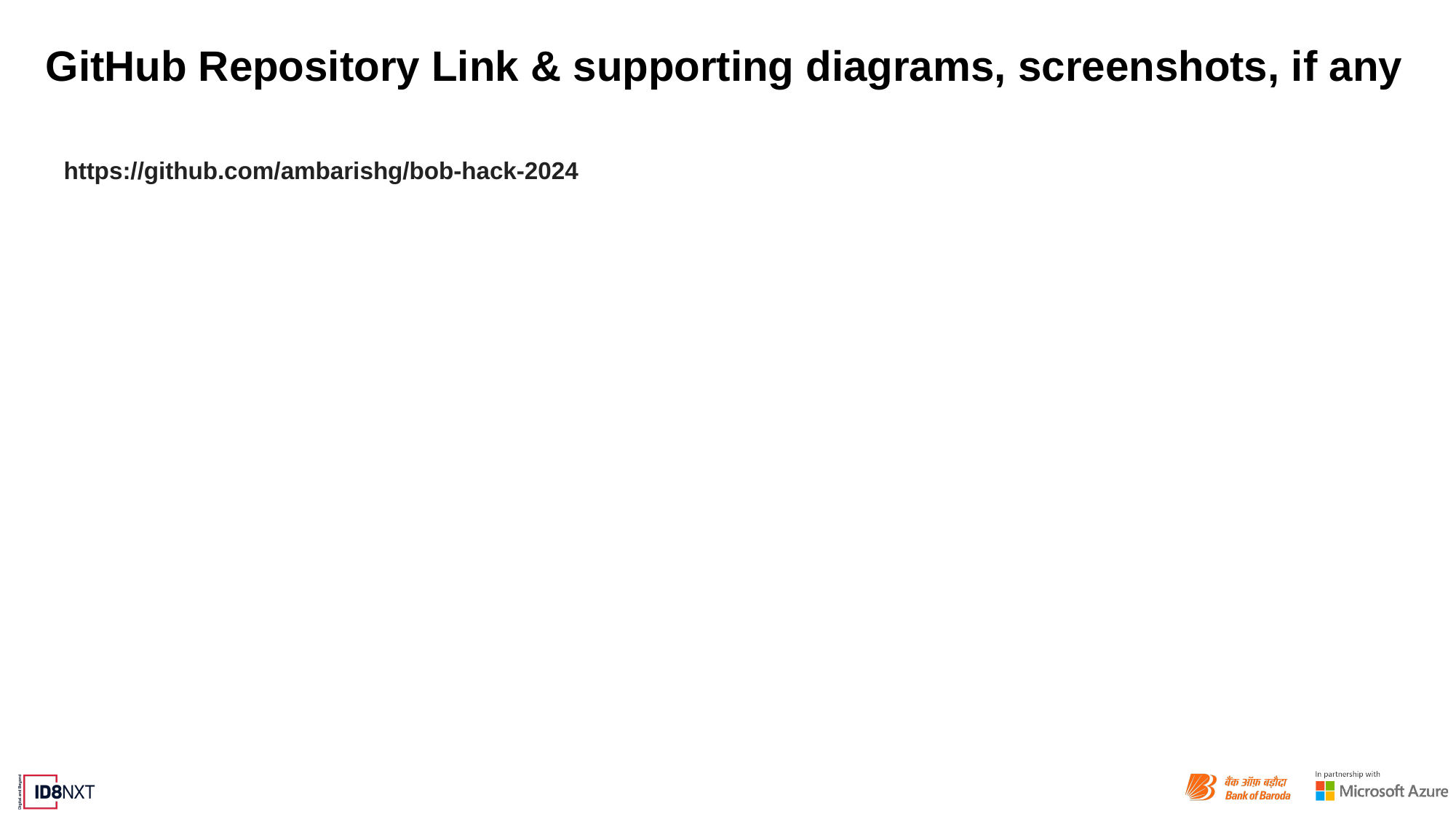

# GitHub Repository Link & supporting diagrams, screenshots, if any
https://github.com/ambarishg/bob-hack-2024